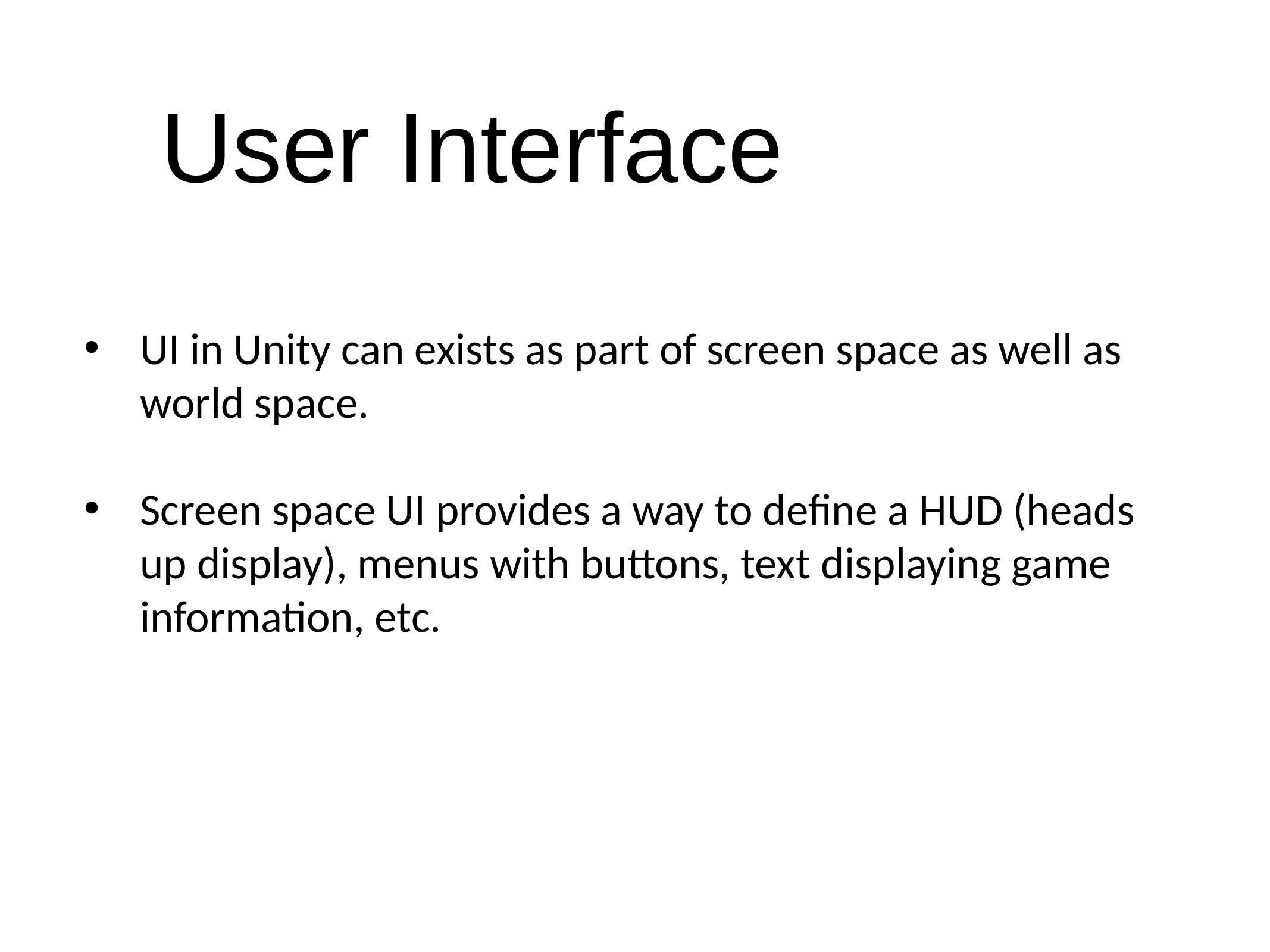

# User Interface
UI in Unity can exists as part of screen space as well as world space.

Screen space UI provides a way to define a HUD (heads up display), menus with buttons, text displaying game information, etc.